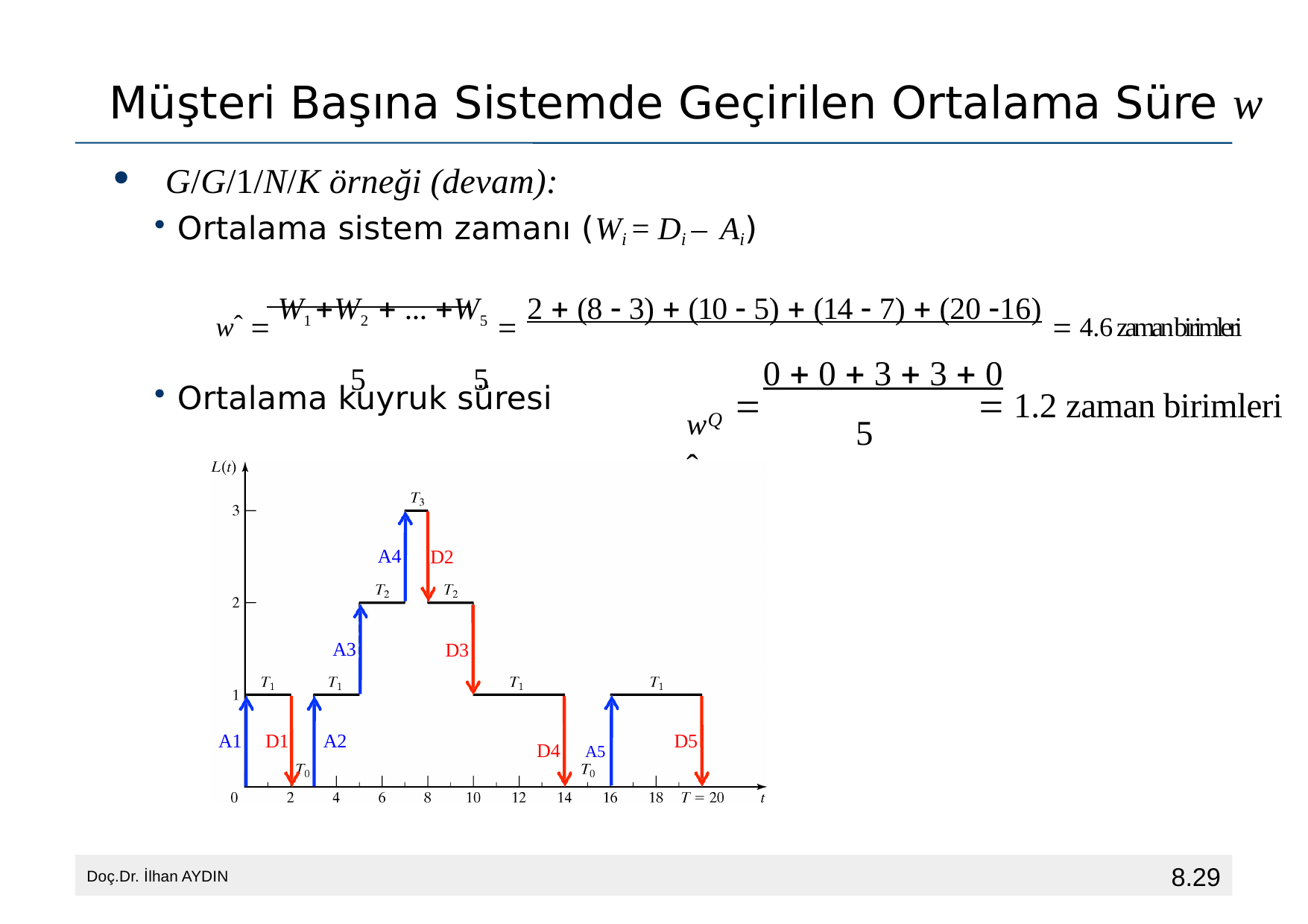

# Müşteri Başına Sistemde Geçirilen Ortalama Süre w
G/G/1/N/K örneği (devam):
Ortalama sistem zamanı (Wi = Di – Ai)
wˆ = W1 +W2 + ... +W5 = 2 + (8 − 3) + (10 − 5) + (14 − 7) + (20 −16) = 4.6 zaman birimleri
                 5	5

0 + 0 + 3 + 3 + 0
=	= 1.2 zaman birimleri
Ortalama kuyruk süresi
wˆ
Q
5

A4
D2

A3
D3

A1	D1	A2
D4	A5
D5
8.29
Doç.Dr. İlhan AYDIN